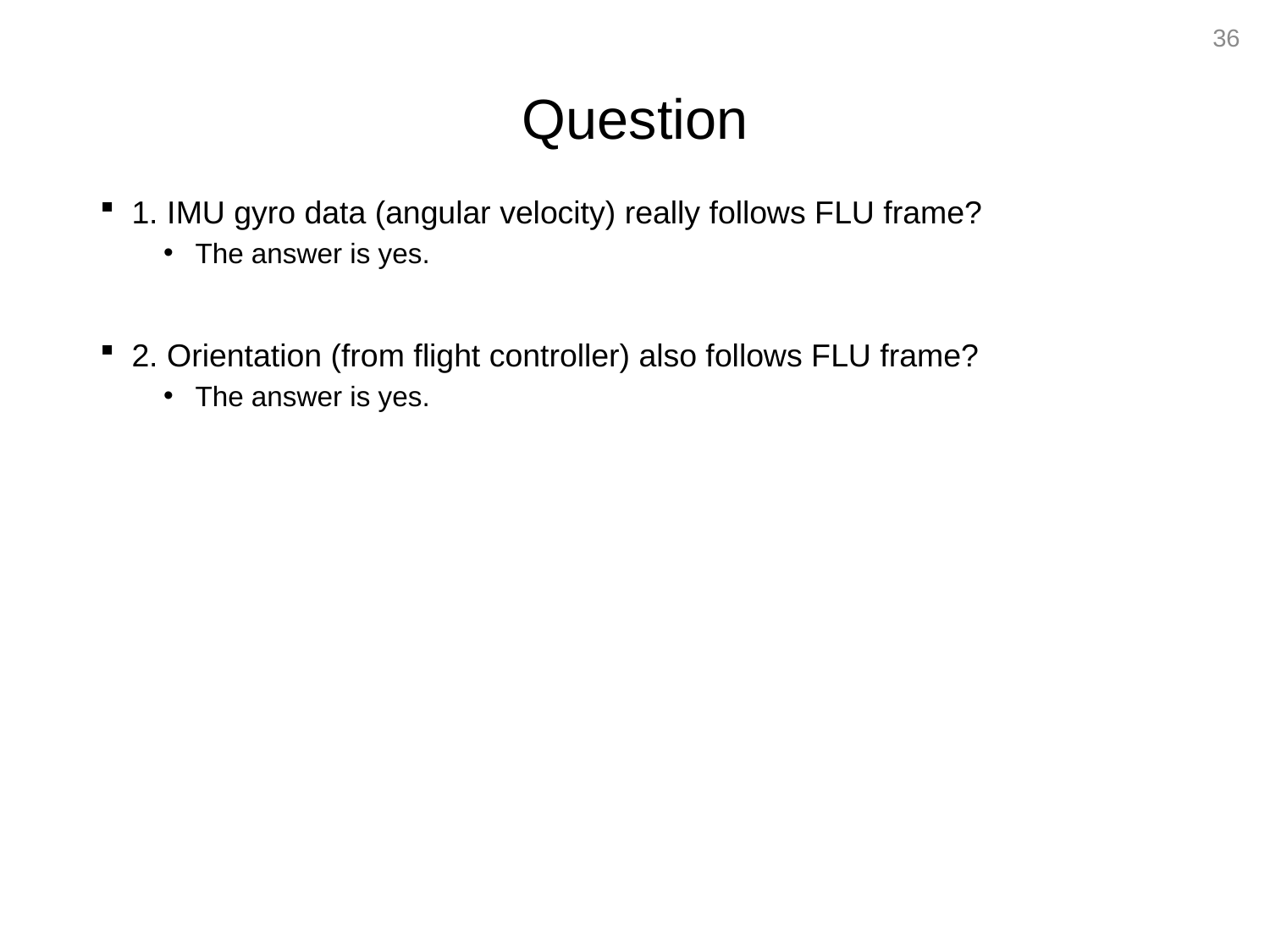

36
# Question
1. IMU gyro data (angular velocity) really follows FLU frame?
The answer is yes.

2. Orientation (from flight controller) also follows FLU frame?
The answer is yes.